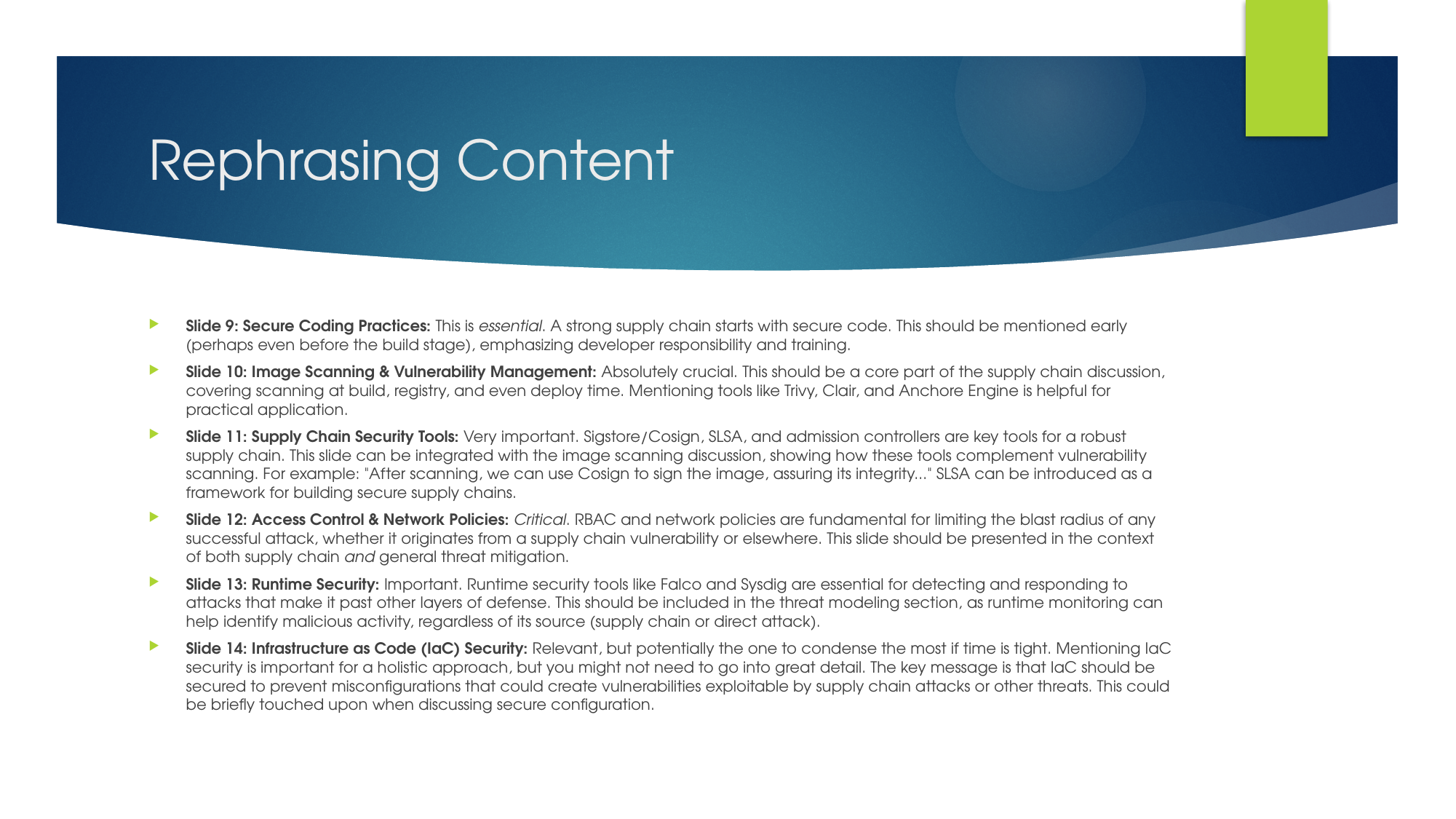

# Rephrasing Content
Slide 9: Secure Coding Practices: This is essential. A strong supply chain starts with secure code. This should be mentioned early (perhaps even before the build stage), emphasizing developer responsibility and training.
Slide 10: Image Scanning & Vulnerability Management: Absolutely crucial. This should be a core part of the supply chain discussion, covering scanning at build, registry, and even deploy time. Mentioning tools like Trivy, Clair, and Anchore Engine is helpful for practical application.
Slide 11: Supply Chain Security Tools: Very important. Sigstore/Cosign, SLSA, and admission controllers are key tools for a robust supply chain. This slide can be integrated with the image scanning discussion, showing how these tools complement vulnerability scanning. For example: "After scanning, we can use Cosign to sign the image, assuring its integrity..." SLSA can be introduced as a framework for building secure supply chains.
Slide 12: Access Control & Network Policies: Critical. RBAC and network policies are fundamental for limiting the blast radius of any successful attack, whether it originates from a supply chain vulnerability or elsewhere. This slide should be presented in the context of both supply chain and general threat mitigation.
Slide 13: Runtime Security: Important. Runtime security tools like Falco and Sysdig are essential for detecting and responding to attacks that make it past other layers of defense. This should be included in the threat modeling section, as runtime monitoring can help identify malicious activity, regardless of its source (supply chain or direct attack).
Slide 14: Infrastructure as Code (IaC) Security: Relevant, but potentially the one to condense the most if time is tight. Mentioning IaC security is important for a holistic approach, but you might not need to go into great detail. The key message is that IaC should be secured to prevent misconfigurations that could create vulnerabilities exploitable by supply chain attacks or other threats. This could be briefly touched upon when discussing secure configuration.